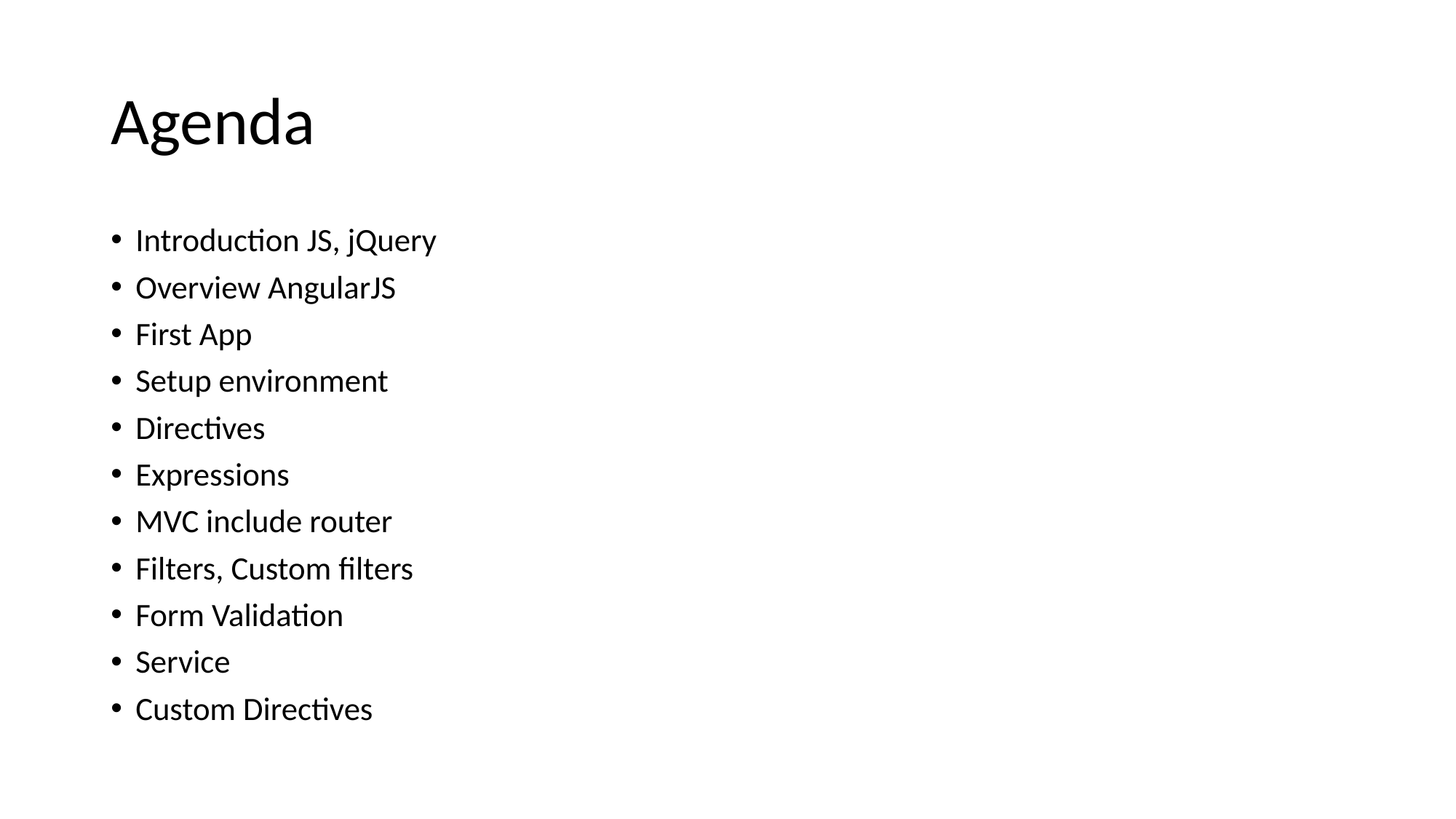

# Agenda
Introduction JS, jQuery
Overview AngularJS
First App
Setup environment
Directives
Expressions
MVC include router
Filters, Custom filters
Form Validation
Service
Custom Directives